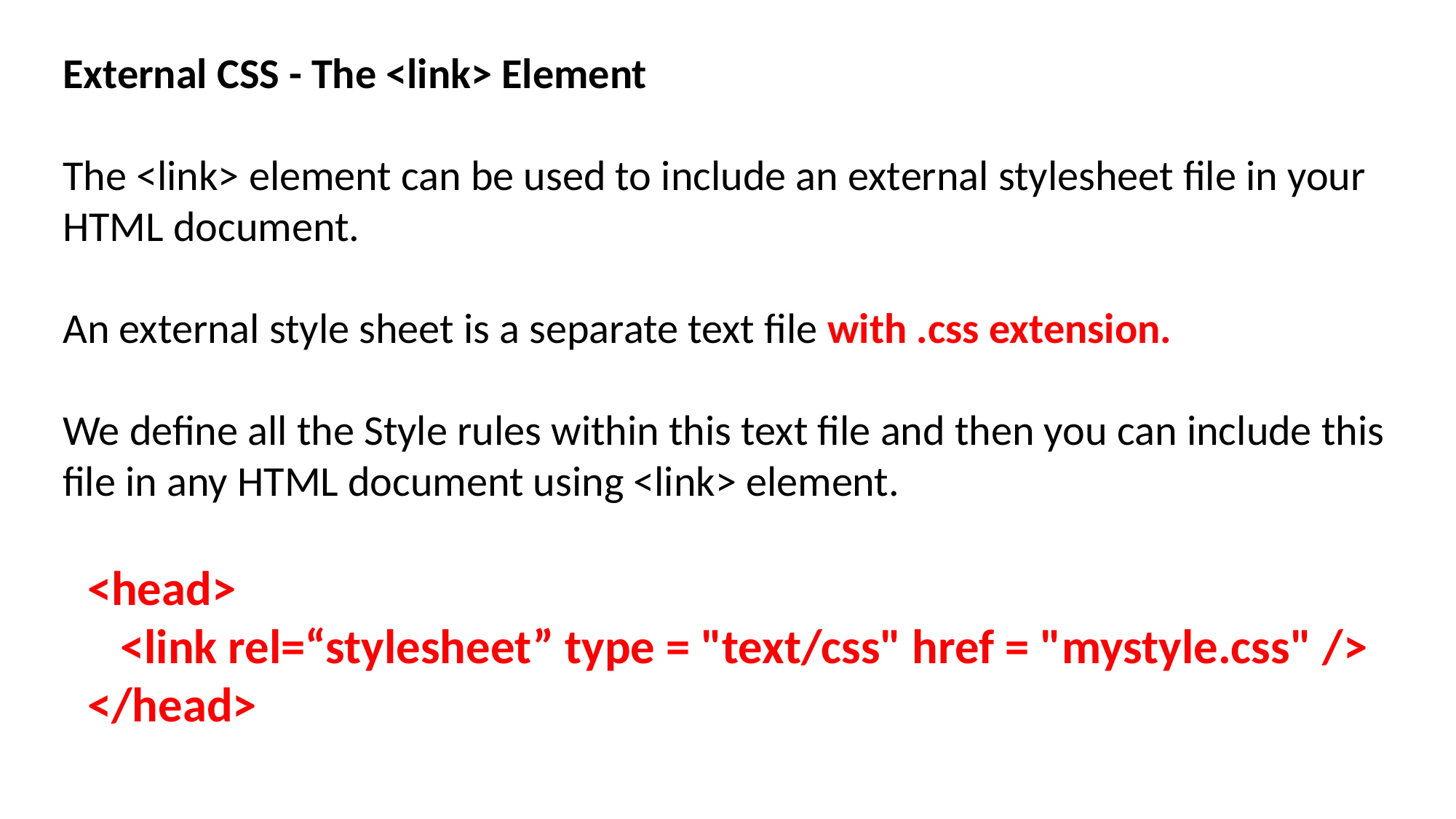

External CSS - The <link> Element

The <link> element can be used to include an external stylesheet file in your HTML document.

An external style sheet is a separate text file with .css extension.

We define all the Style rules within this text file and then you can include this file in any HTML document using <link> element.
<head>
   <link rel=“stylesheet” type = "text/css" href = "mystyle.css" />
</head>